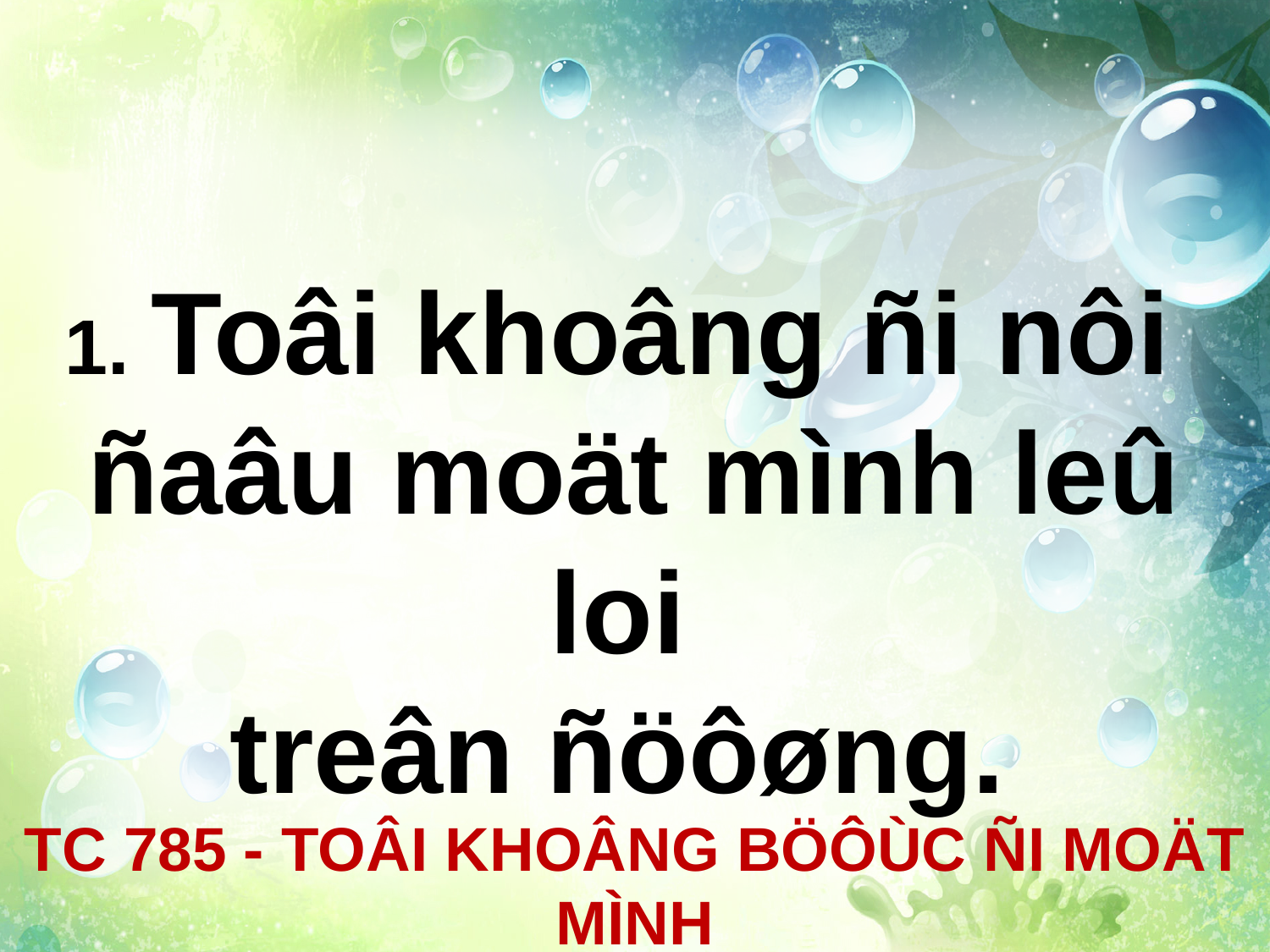

1. Toâi khoâng ñi nôi
ñaâu moät mình leû loi
treân ñöôøng.
TC 785 - TOÂI KHOÂNG BÖÔÙC ÑI MOÄT MÌNH